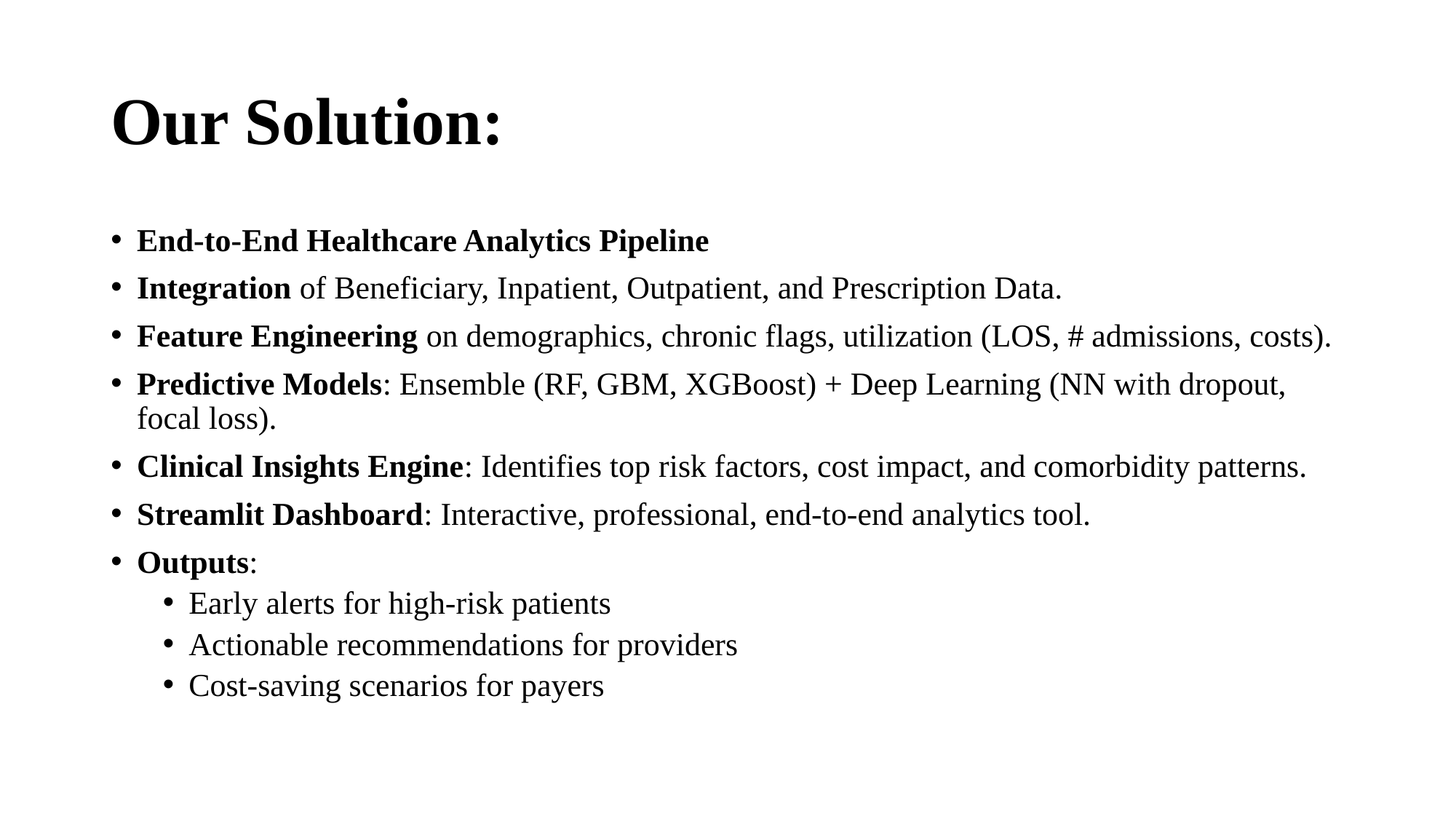

# Our Solution:
End-to-End Healthcare Analytics Pipeline
Integration of Beneficiary, Inpatient, Outpatient, and Prescription Data.
Feature Engineering on demographics, chronic flags, utilization (LOS, # admissions, costs).
Predictive Models: Ensemble (RF, GBM, XGBoost) + Deep Learning (NN with dropout, focal loss).
Clinical Insights Engine: Identifies top risk factors, cost impact, and comorbidity patterns.
Streamlit Dashboard: Interactive, professional, end-to-end analytics tool.
Outputs:
Early alerts for high-risk patients
Actionable recommendations for providers
Cost-saving scenarios for payers